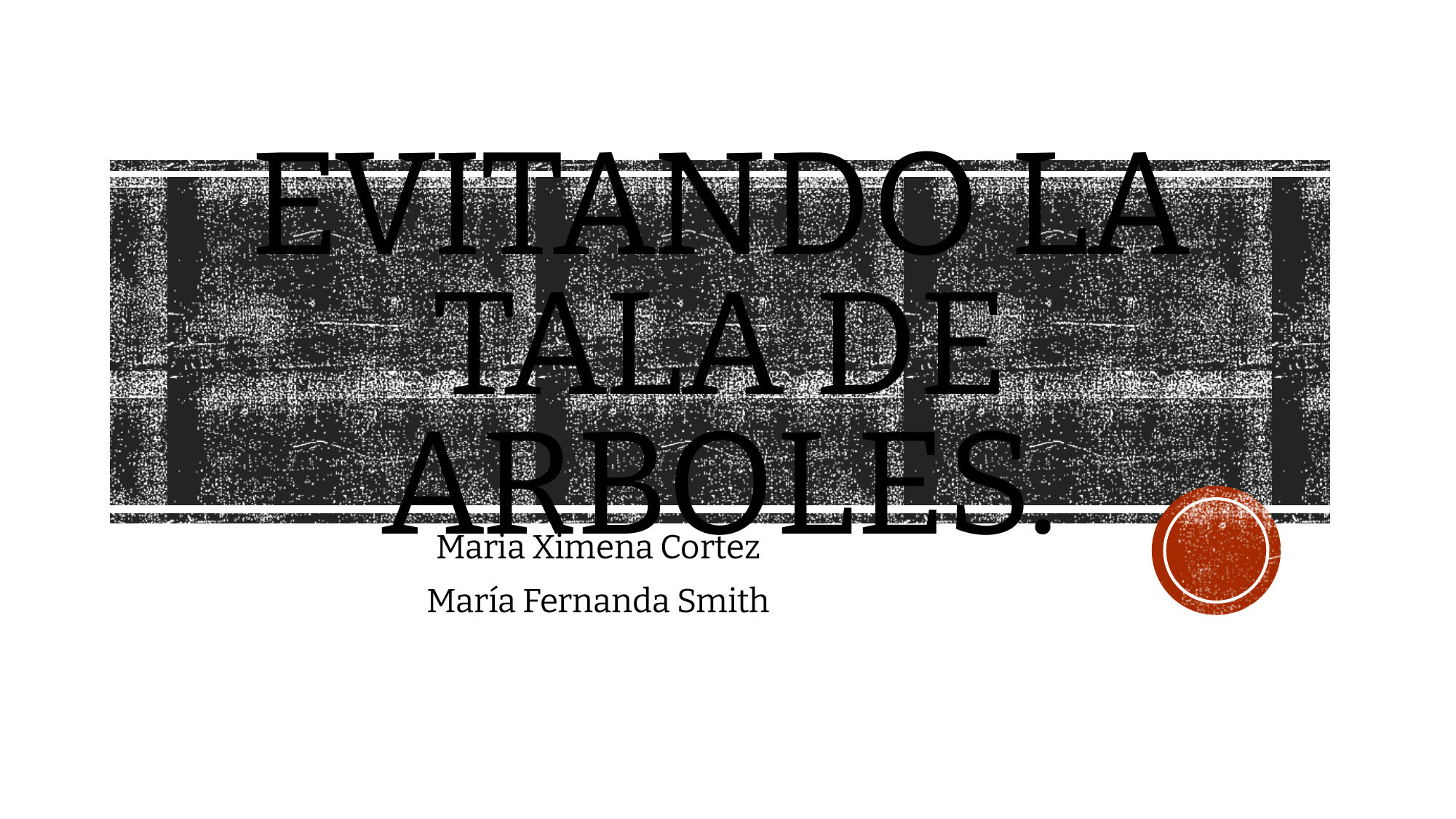

# Evitando la tala de arboles.
Maria Ximena Cortez
María Fernanda Smith